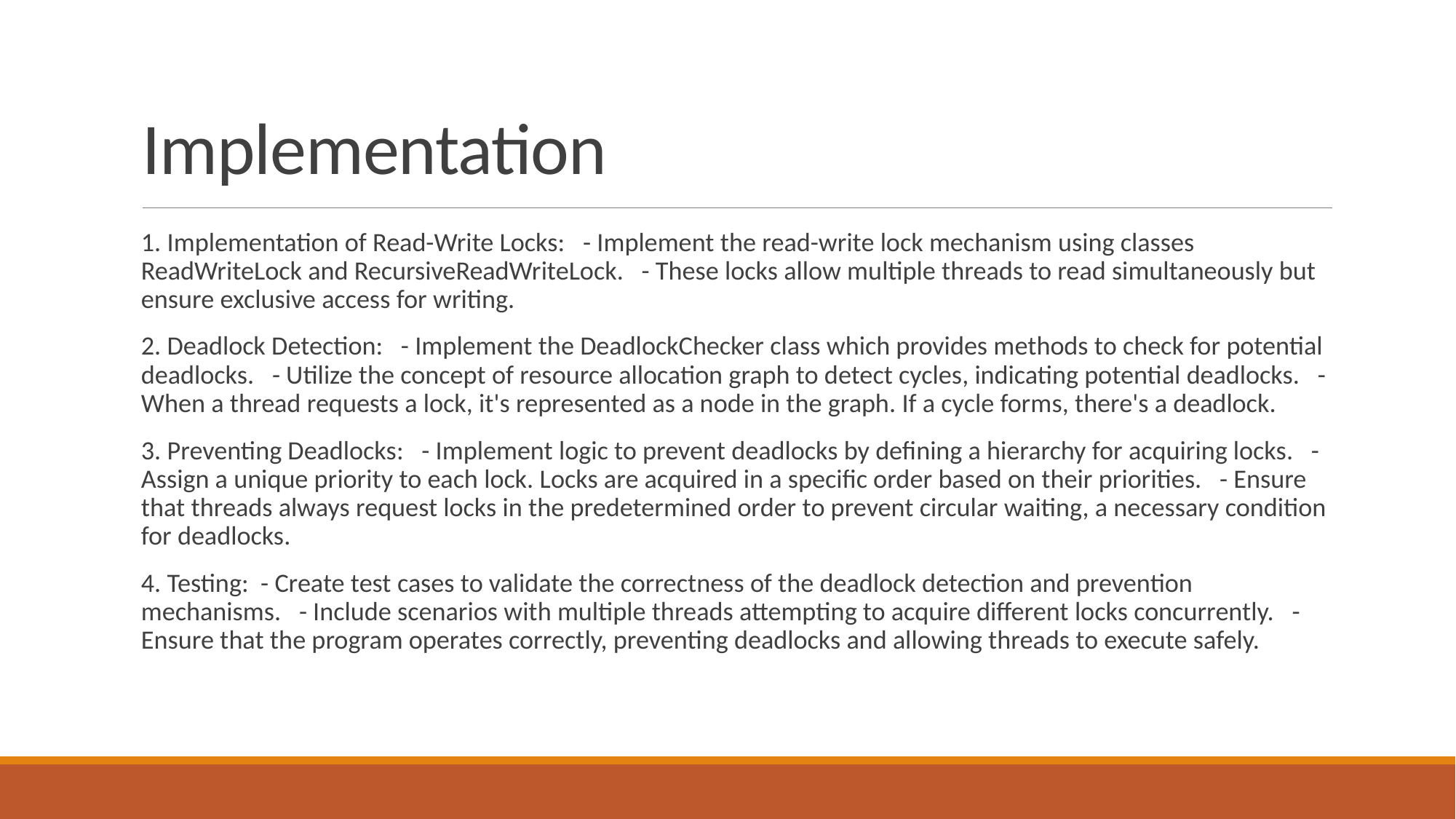

# Implementation
1. Implementation of Read-Write Locks:   - Implement the read-write lock mechanism using classes ReadWriteLock and RecursiveReadWriteLock.   - These locks allow multiple threads to read simultaneously but ensure exclusive access for writing.
2. Deadlock Detection:   - Implement the DeadlockChecker class which provides methods to check for potential deadlocks.   - Utilize the concept of resource allocation graph to detect cycles, indicating potential deadlocks.   - When a thread requests a lock, it's represented as a node in the graph. If a cycle forms, there's a deadlock.
3. Preventing Deadlocks:   - Implement logic to prevent deadlocks by defining a hierarchy for acquiring locks.   - Assign a unique priority to each lock. Locks are acquired in a specific order based on their priorities.   - Ensure that threads always request locks in the predetermined order to prevent circular waiting, a necessary condition for deadlocks.
4. Testing:  - Create test cases to validate the correctness of the deadlock detection and prevention mechanisms.   - Include scenarios with multiple threads attempting to acquire different locks concurrently.   - Ensure that the program operates correctly, preventing deadlocks and allowing threads to execute safely.